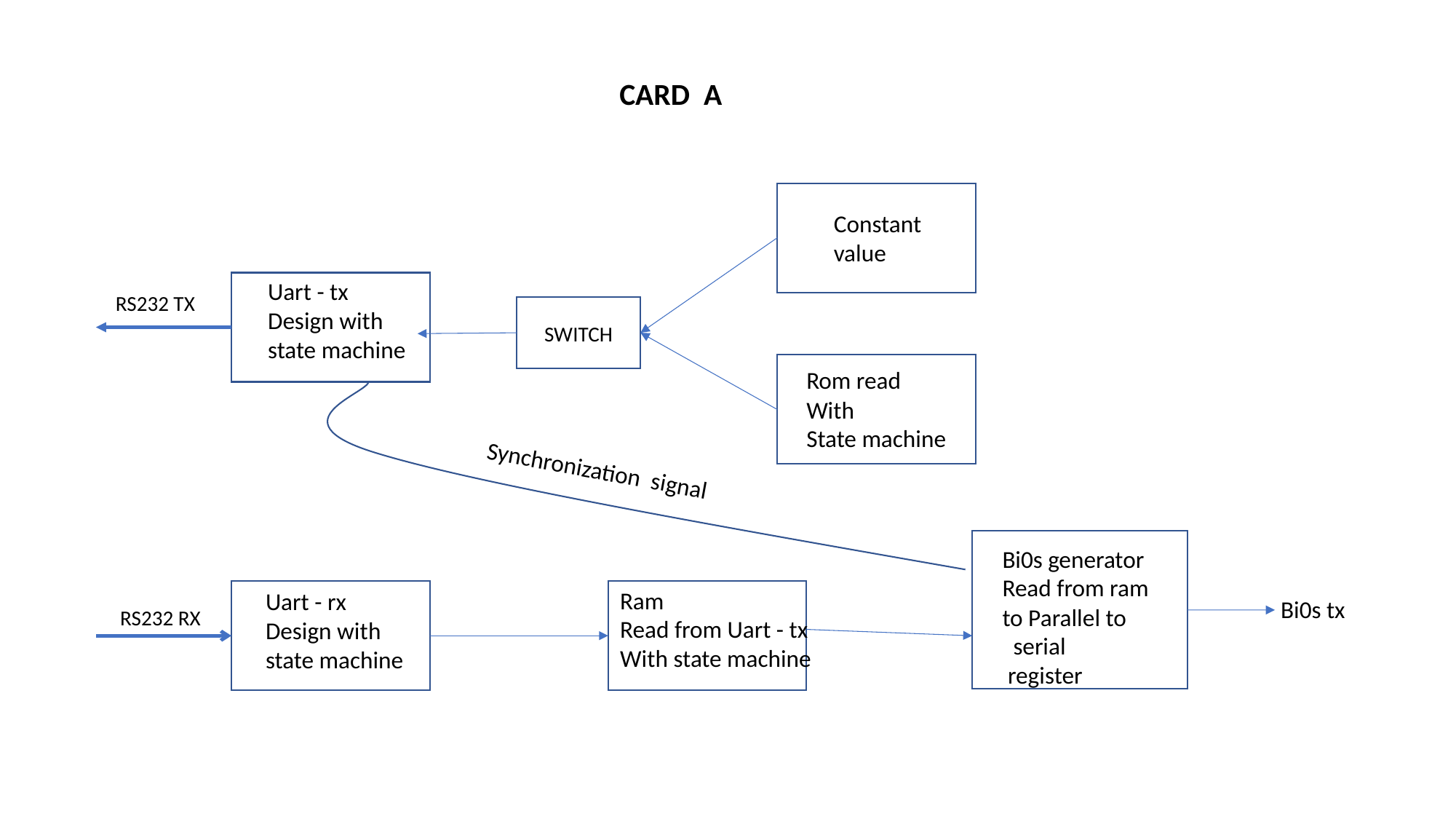

CARD  A

Constant
value
Uart - tx
Design with
state machine

RS232 TX

SWITCH

Rom read
With
State machine

Synchronization  signal

Bi0s generator
Read from ram to Parallel to
  serial
 register
Ram
Read from Uart - tx
With state machine

Uart - rx
Design with
state machine

Bi0s tx
RS232 RX